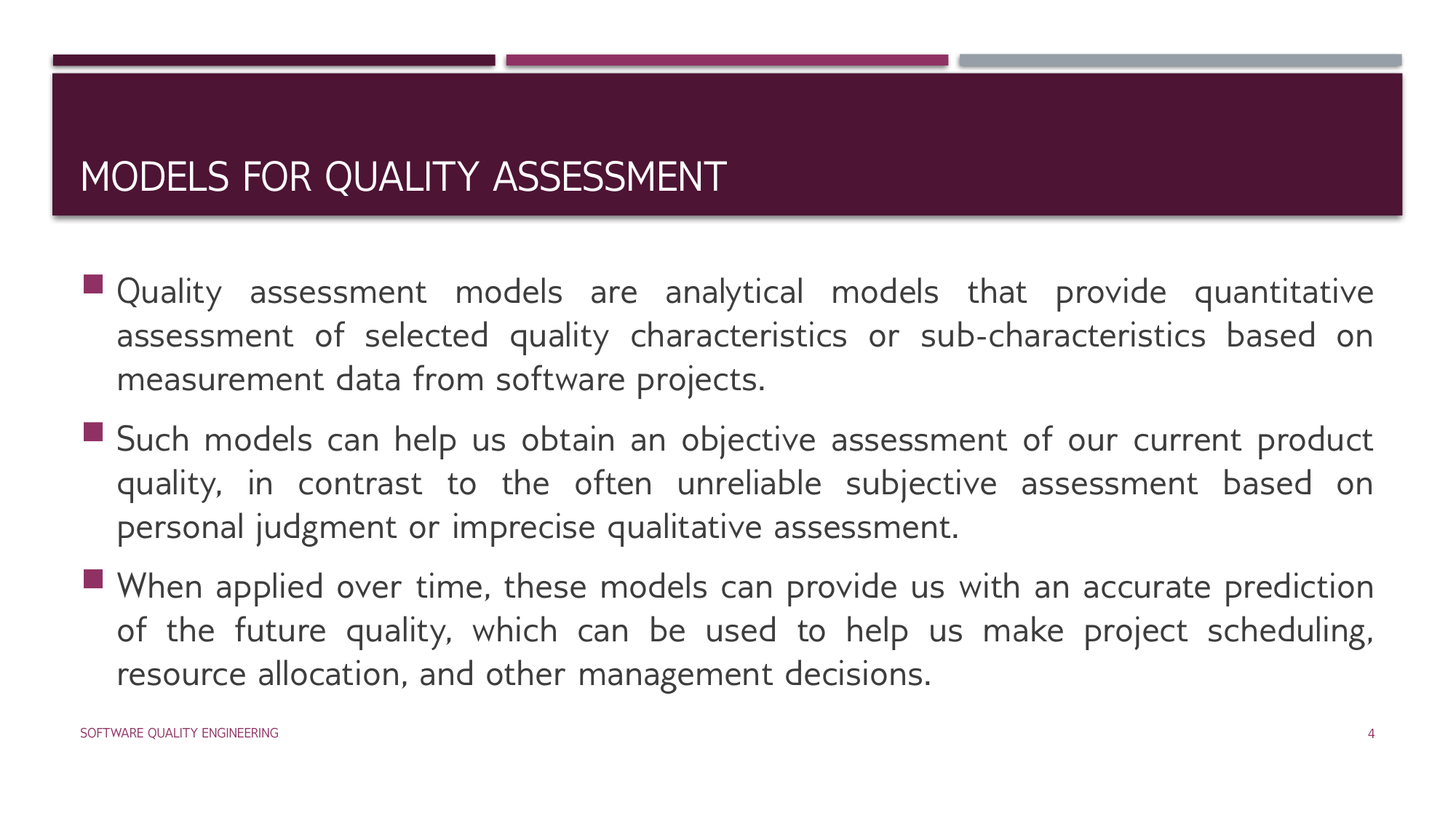

# MODELS FOR QUALITY ASSESSMENT
Quality assessment models are analytical models that provide quantitative assessment of selected quality characteristics or sub-characteristics based on measurement data from software projects.
Such models can help us obtain an objective assessment of our current product quality, in contrast to the often unreliable subjective assessment based on personal judgment or imprecise qualitative assessment.
When applied over time, these models can provide us with an accurate prediction of the future quality, which can be used to help us make project scheduling, resource allocation, and other management decisions.
Software Quality Engineering
4